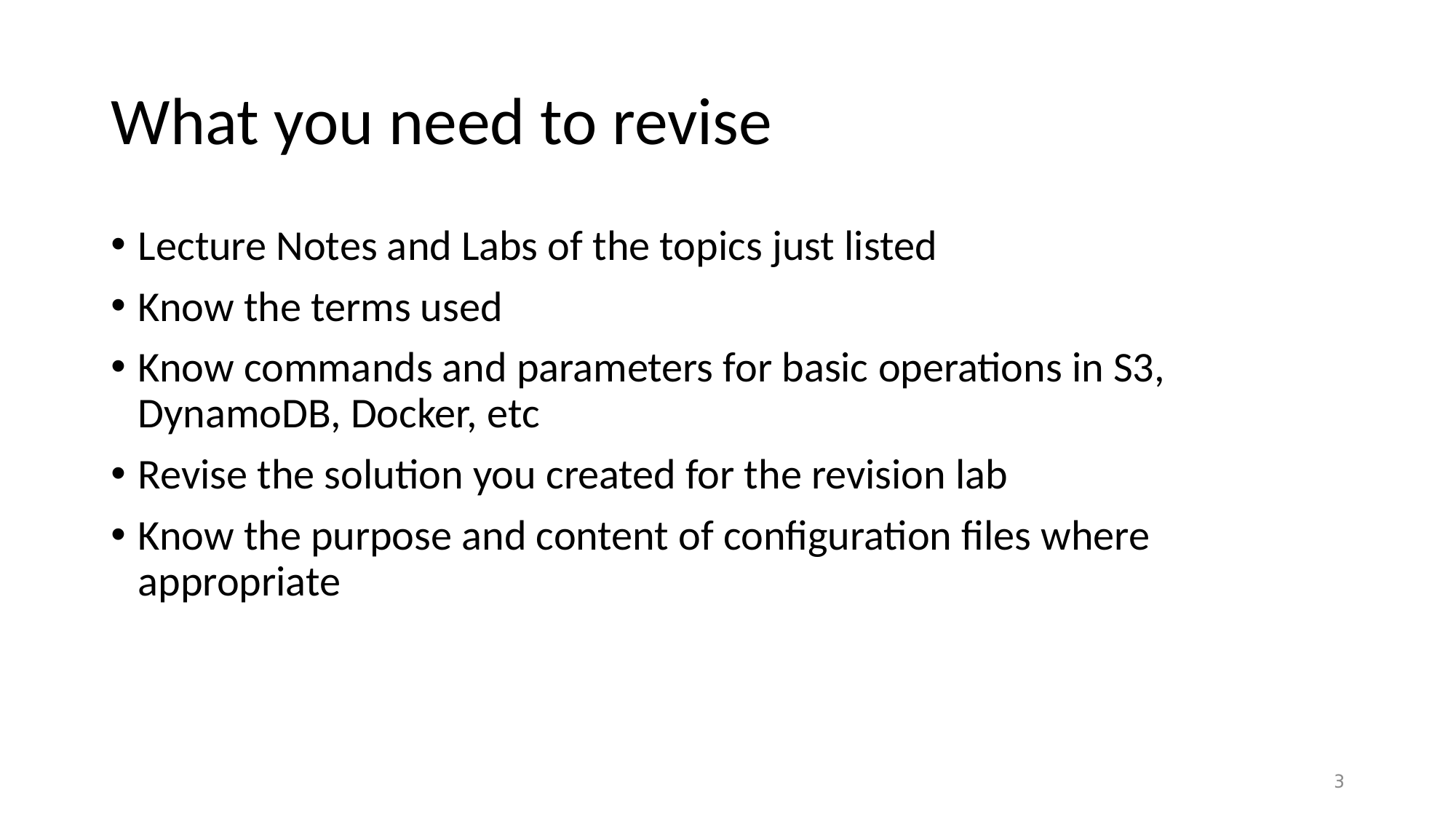

# What you need to revise
Lecture Notes and Labs of the topics just listed
Know the terms used
Know commands and parameters for basic operations in S3, DynamoDB, Docker, etc
Revise the solution you created for the revision lab
Know the purpose and content of configuration files where appropriate

3